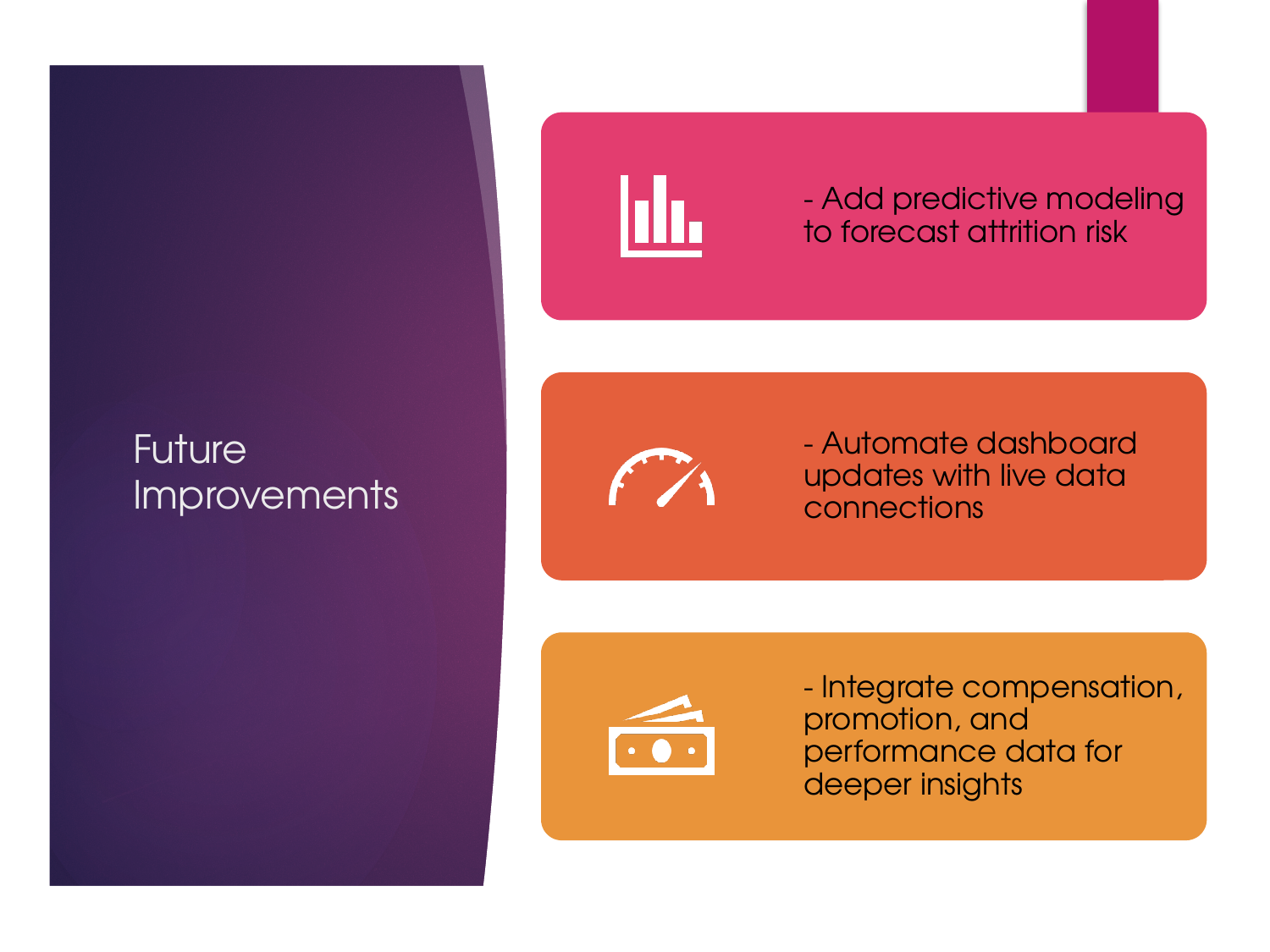

- Add predictive modeling to forecast attrition risk
- Automate dashboard updates with live data connections
- Integrate compensation, promotion, and performance data for deeper insights
# Future Improvements